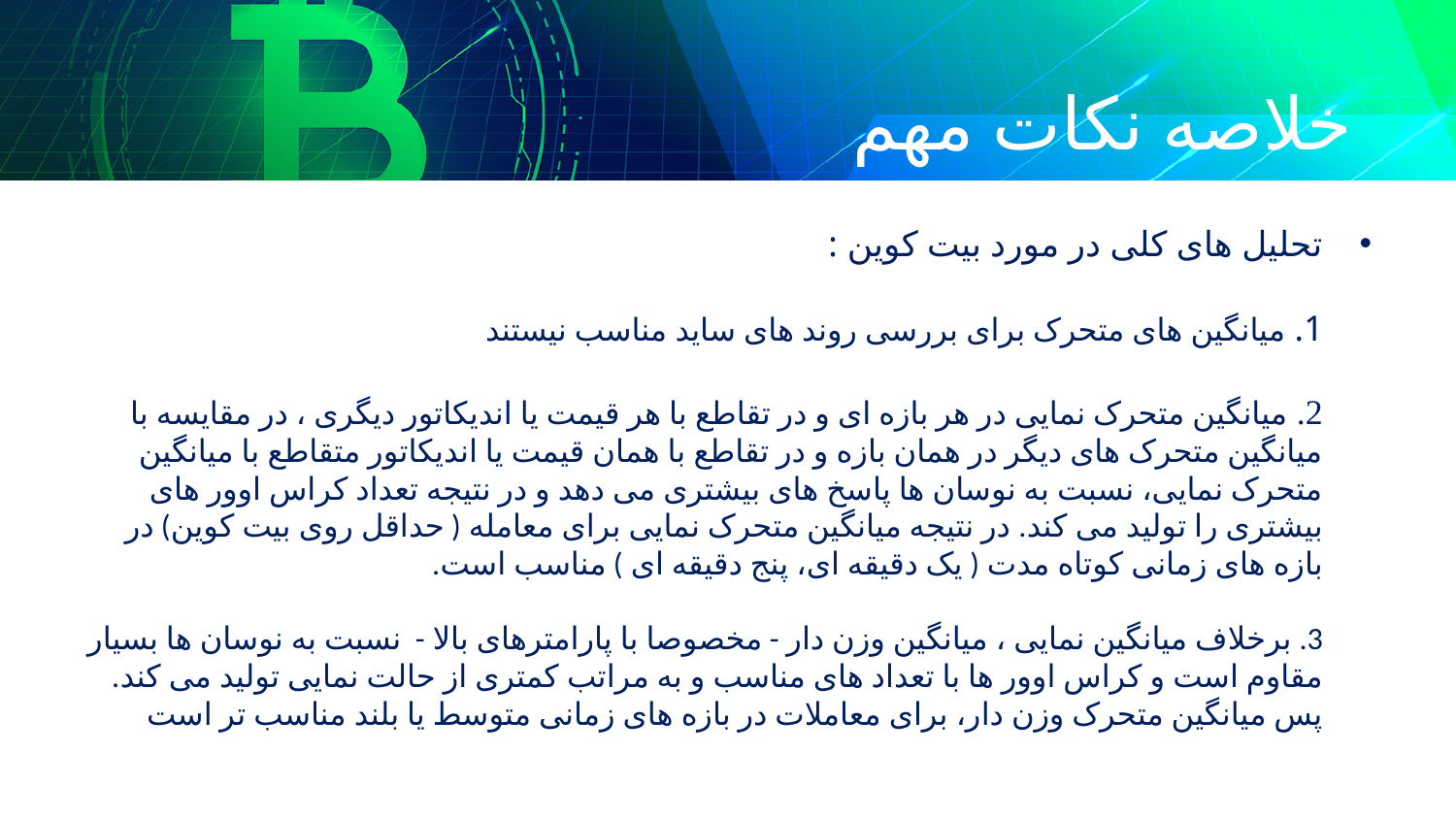

# خلاصه نکات مهم
تحلیل های کلی در مورد بیت کوین :
1. میانگین های متحرک برای بررسی روند های ساید مناسب نیستند
2. میانگین متحرک نمایی در هر بازه ای و در تقاطع با هر قیمت یا اندیکاتور دیگری ، در مقایسه با میانگین متحرک های دیگر در همان بازه و در تقاطع با همان قیمت یا اندیکاتور متقاطع با میانگین متحرک نمایی، نسبت به نوسان ها پاسخ های بیشتری می دهد و در نتیجه تعداد کراس اوور های بیشتری را تولید می کند. در نتیجه میانگین متحرک نمایی برای معامله ( حداقل روی بیت کوین) در بازه های زمانی کوتاه مدت ( یک دقیقه ای، پنج دقیقه ای ) مناسب است.
3. برخلاف میانگین نمایی ، میانگین وزن دار - مخصوصا با پارامترهای بالا -  نسبت به نوسان ها بسیار مقاوم است و کراس اوور ها با تعداد های مناسب و به مراتب کمتری از حالت نمایی تولید می کند.
پس میانگین متحرک وزن دار، برای معاملات در بازه های زمانی متوسط یا بلند مناسب تر است